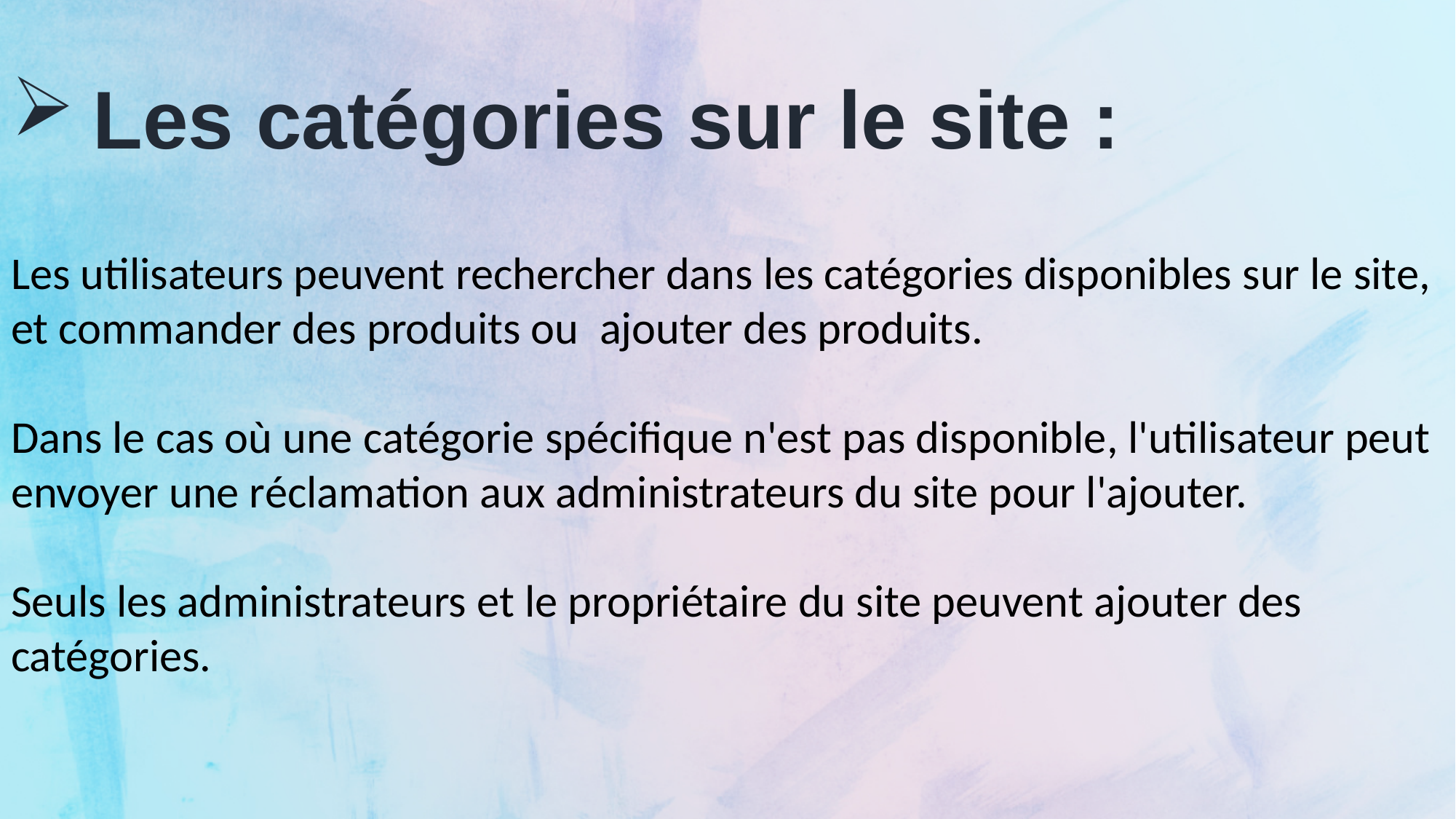

Les catégories sur le site :
Les utilisateurs peuvent rechercher dans les catégories disponibles sur le site, et commander des produits ou  ajouter des produits.

Dans le cas où une catégorie spécifique n'est pas disponible, l'utilisateur peut envoyer une réclamation aux administrateurs du site pour l'ajouter.

Seuls les administrateurs et le propriétaire du site peuvent ajouter des catégories.